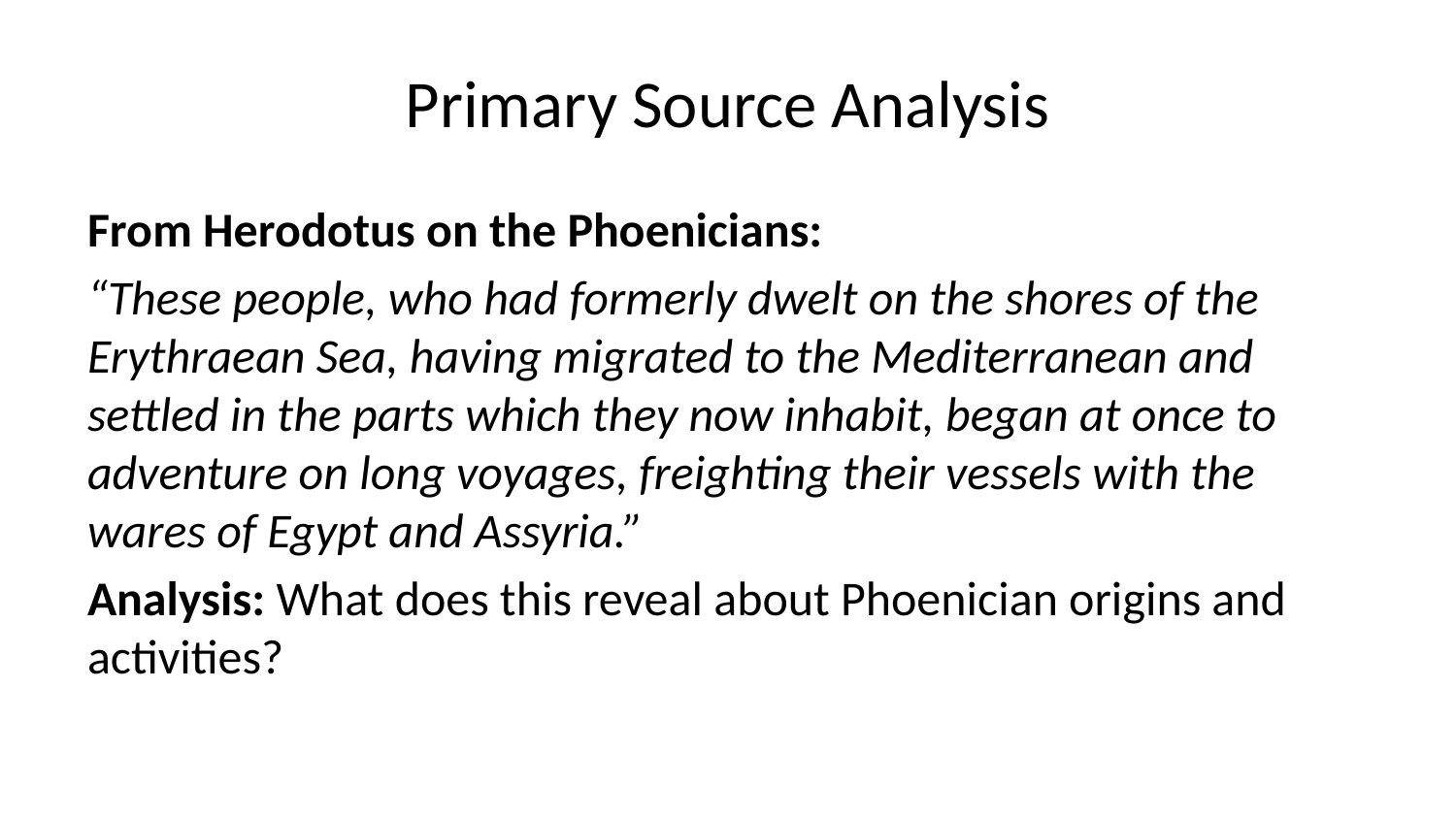

# Primary Source Analysis
From Herodotus on the Phoenicians:
“These people, who had formerly dwelt on the shores of the Erythraean Sea, having migrated to the Mediterranean and settled in the parts which they now inhabit, began at once to adventure on long voyages, freighting their vessels with the wares of Egypt and Assyria.”
Analysis: What does this reveal about Phoenician origins and activities?